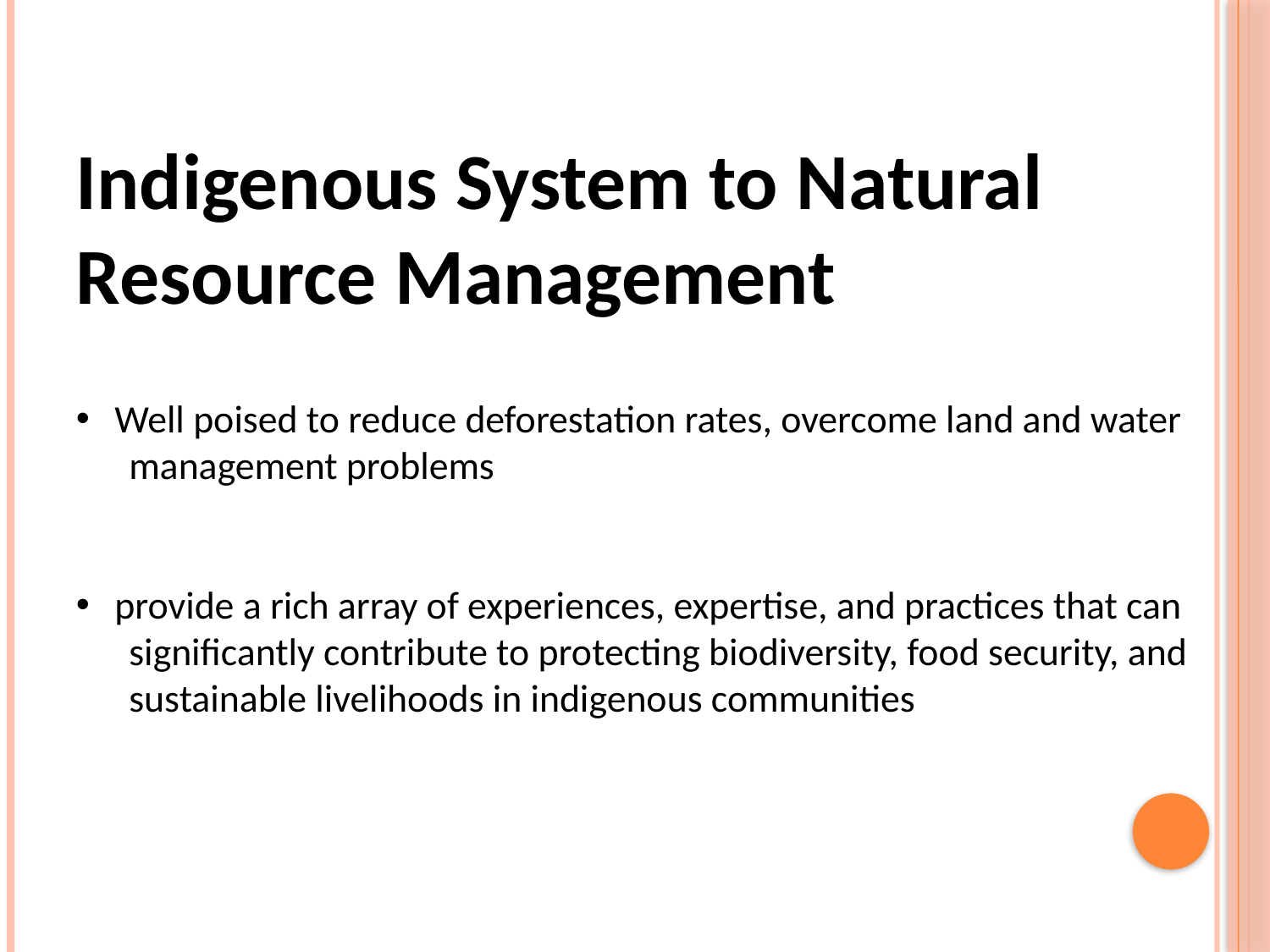

Indigenous System to Natural Resource Management
 Well poised to reduce deforestation rates, overcome land and water 	management problems

 provide a rich array of experiences, expertise, and practices that can    	significantly contribute to protecting biodiversity, food security, and 	sustainable livelihoods in indigenous communities